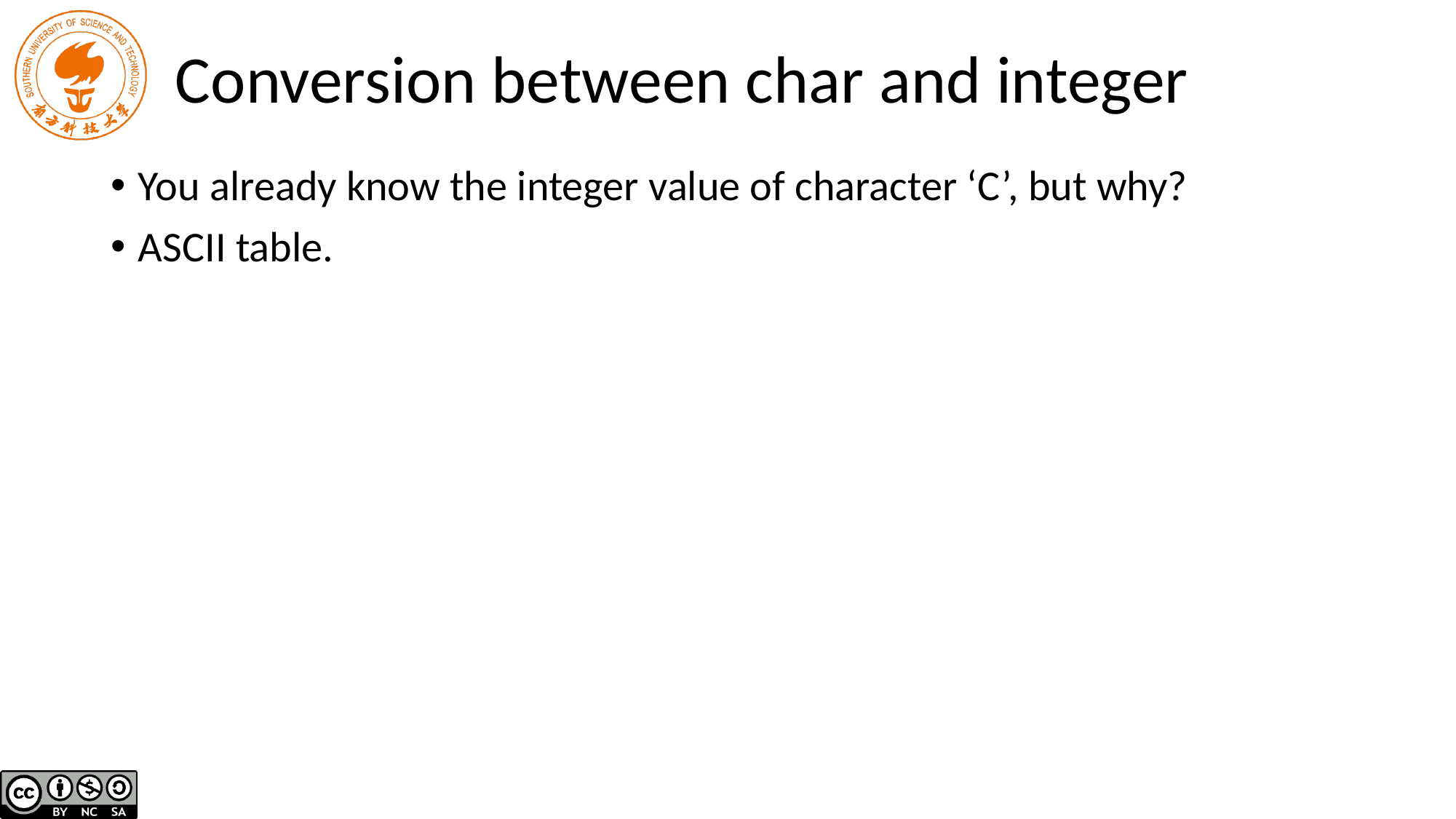

# Conversion between char and integer
You already know the integer value of character ‘C’, but why?
ASCII table.